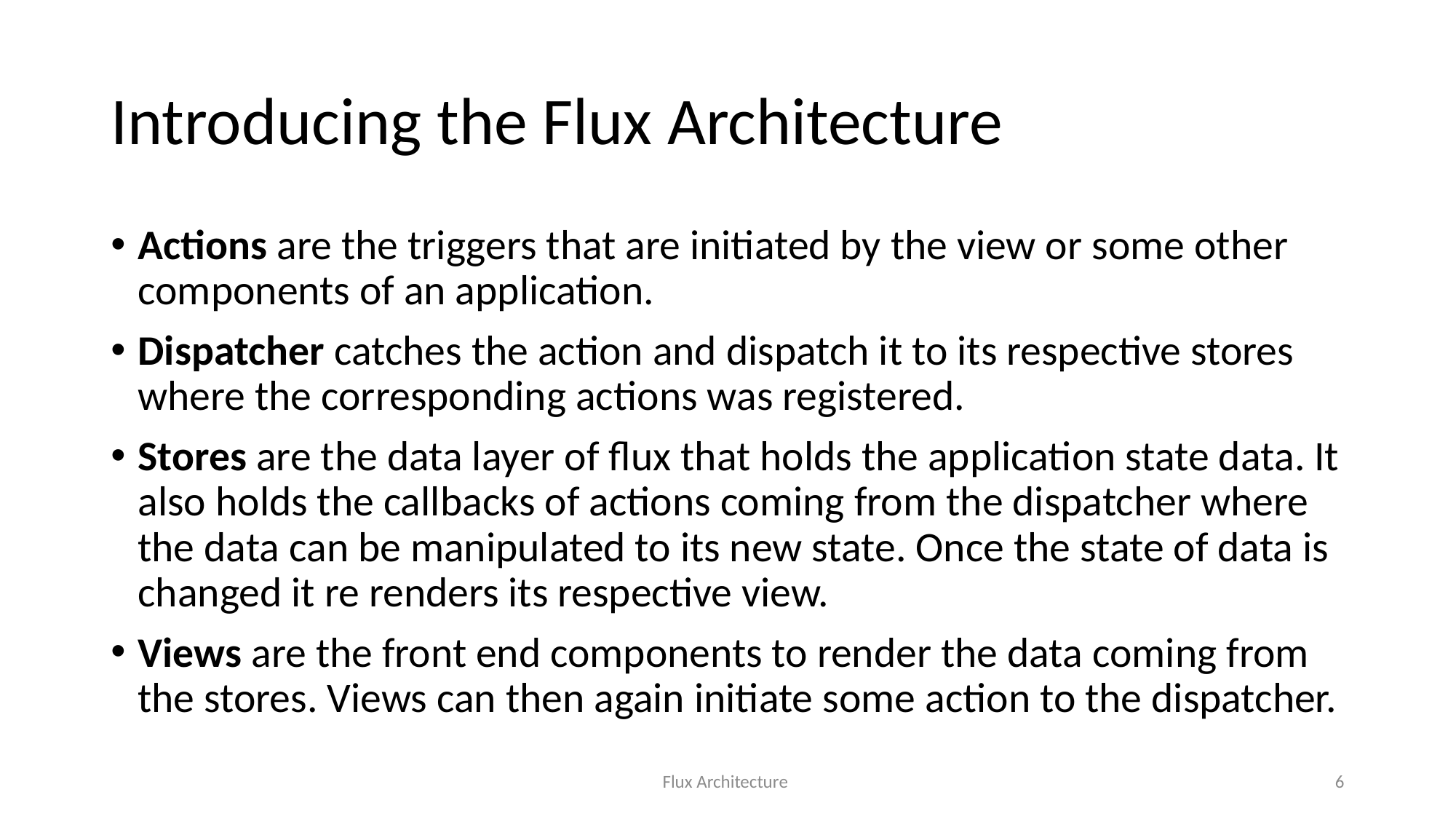

# Introducing the Flux Architecture
Actions are the triggers that are initiated by the view or some other components of an application.
Dispatcher catches the action and dispatch it to its respective stores where the corresponding actions was registered.
Stores are the data layer of flux that holds the application state data. It also holds the callbacks of actions coming from the dispatcher where the data can be manipulated to its new state. Once the state of data is changed it re renders its respective view.
Views are the front end components to render the data coming from the stores. Views can then again initiate some action to the dispatcher.

Flux Architecture

6